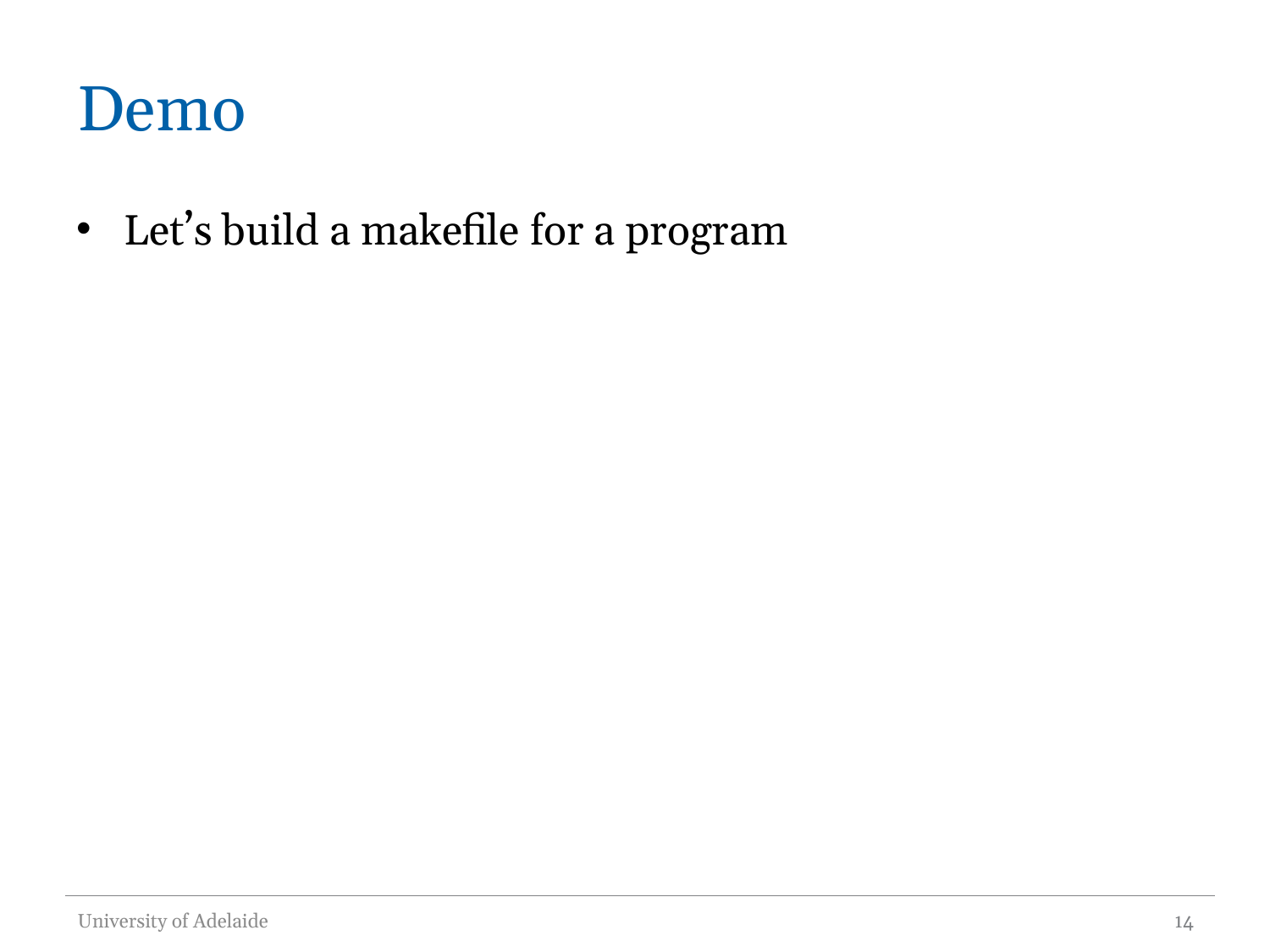

# Demo
Let’s build a makefile for a program
University of Adelaide
14